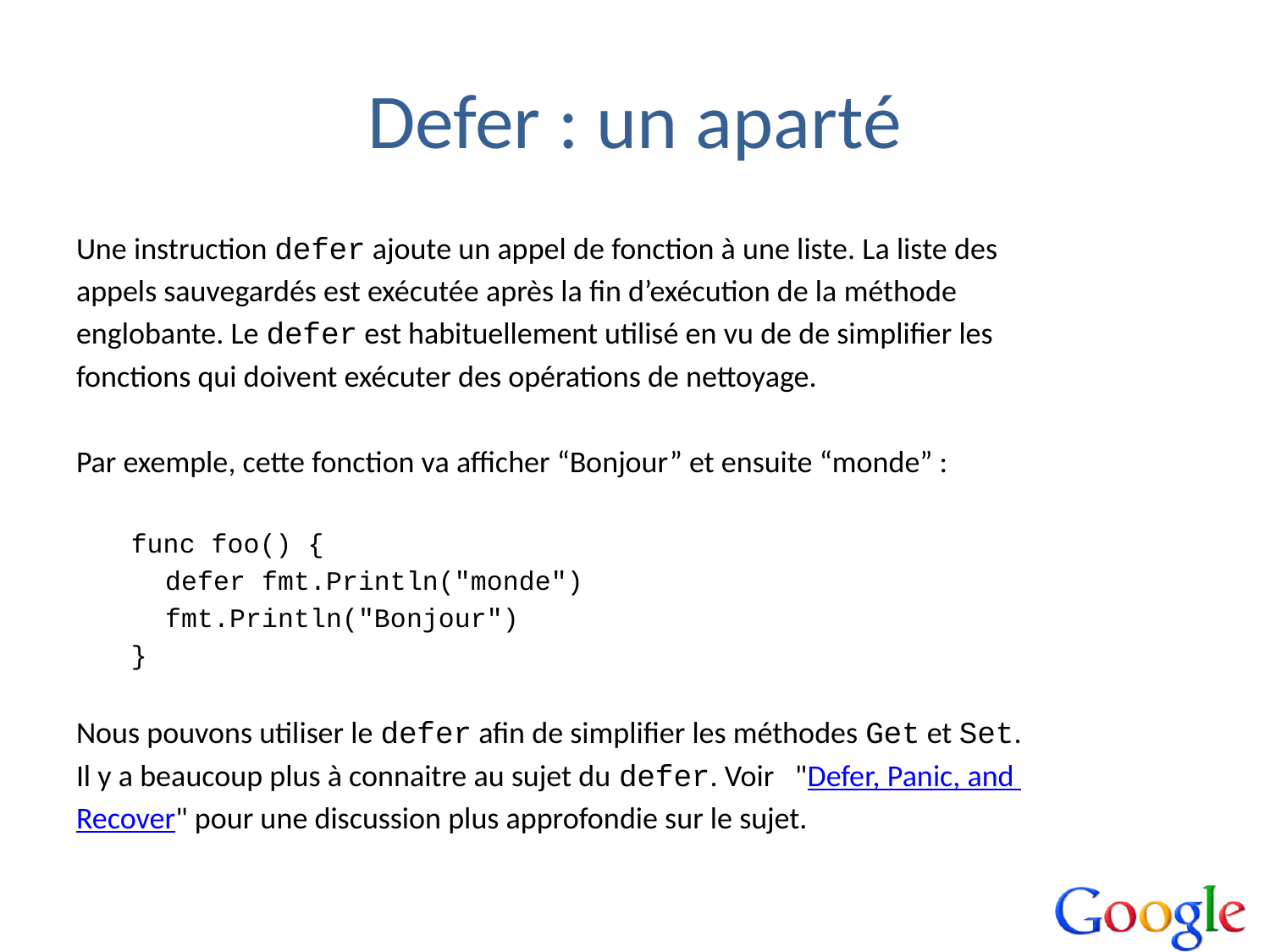

# Defer : un aparté
Une instruction defer ajoute un appel de fonction à une liste. La liste des
appels sauvegardés est exécutée après la fin d’exécution de la méthode
englobante. Le defer est habituellement utilisé en vu de de simplifier les
fonctions qui doivent exécuter des opérations de nettoyage.

Par exemple, cette fonction va afficher “Bonjour” et ensuite “monde” :

func foo() {
	defer fmt.Println("monde")
	fmt.Println("Bonjour")
}

Nous pouvons utiliser le defer afin de simplifier les méthodes Get et Set.
Il y a beaucoup plus à connaitre au sujet du defer. Voir   "Defer, Panic, and
Recover" pour une discussion plus approfondie sur le sujet.